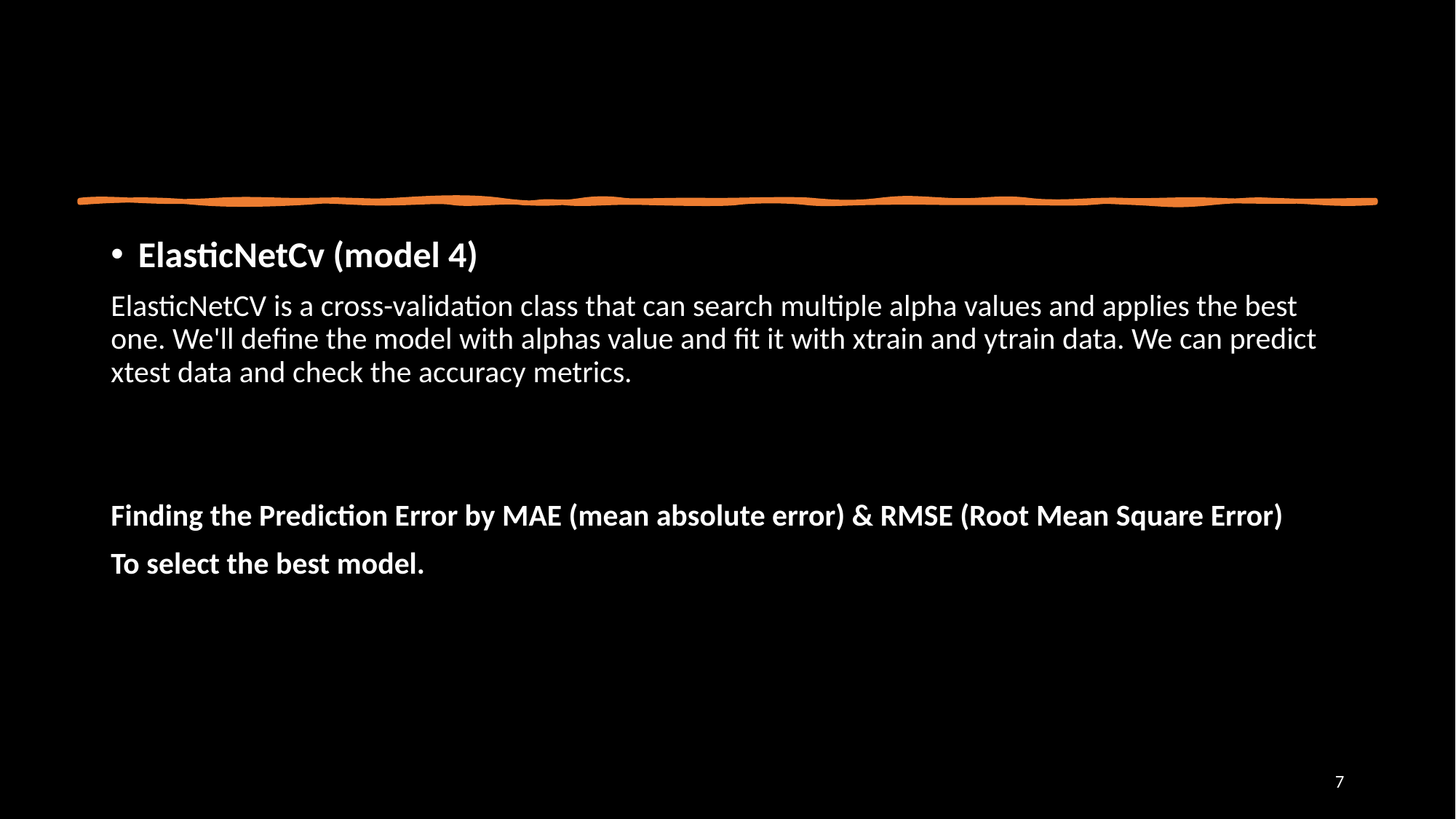

ElasticNetCv (model 4)
ElasticNetCV is a cross-validation class that can search multiple alpha values and applies the best one. We'll define the model with alphas value and fit it with xtrain and ytrain data. We can predict xtest data and check the accuracy metrics.

Finding the Prediction Error by MAE (mean absolute error) & RMSE (Root Mean Square Error)
To select the best model.
7